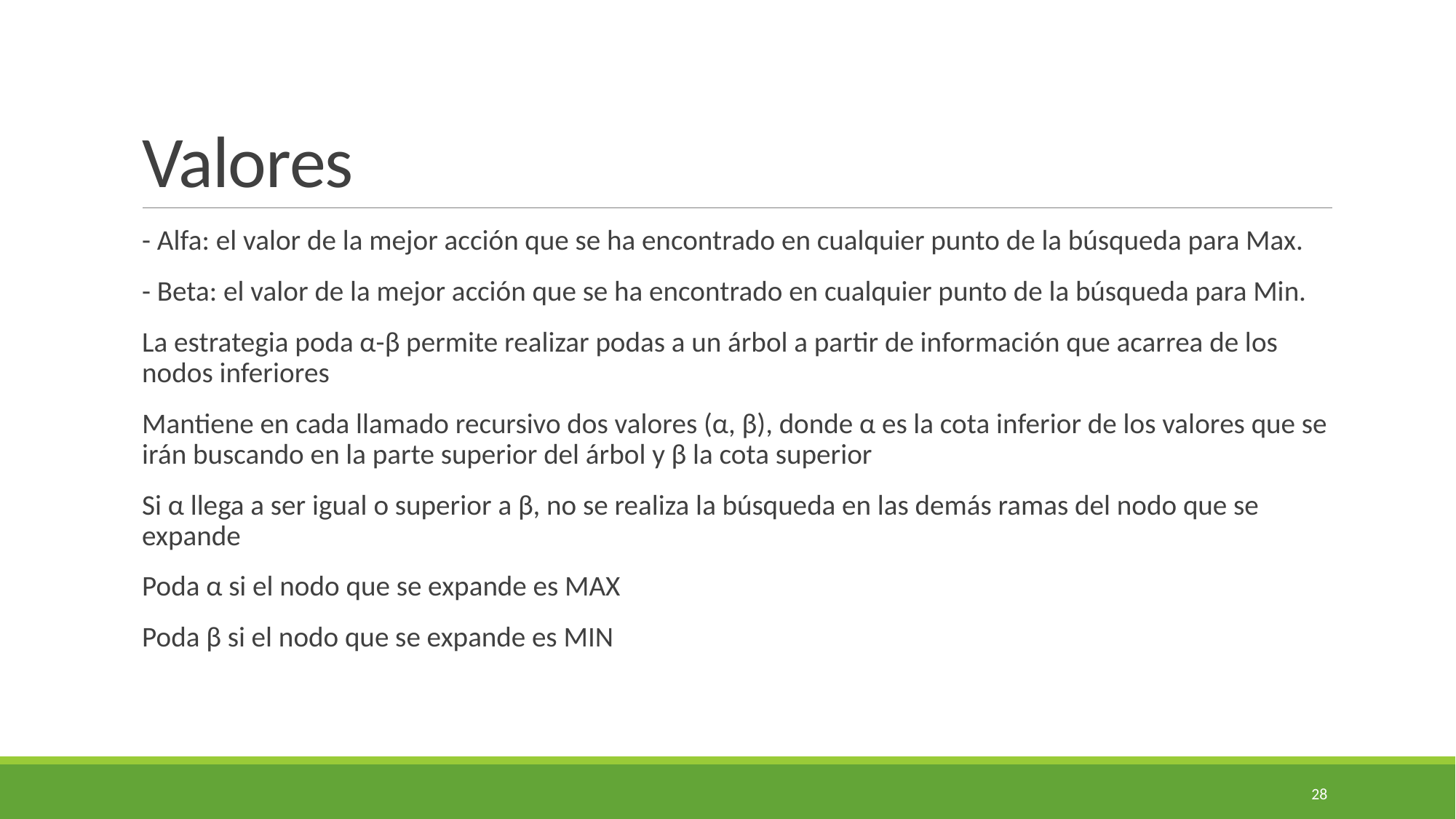

# Valores
- Alfa: el valor de la mejor acción que se ha encontrado en cualquier punto de la búsqueda para Max.
- Beta: el valor de la mejor acción que se ha encontrado en cualquier punto de la búsqueda para Min.
La estrategia poda α-β permite realizar podas a un árbol a partir de información que acarrea de los nodos inferiores
Mantiene en cada llamado recursivo dos valores (α, β), donde α es la cota inferior de los valores que se irán buscando en la parte superior del árbol y β la cota superior
Si α llega a ser igual o superior a β, no se realiza la búsqueda en las demás ramas del nodo que se expande
Poda α si el nodo que se expande es MAX
Poda β si el nodo que se expande es MIN

28